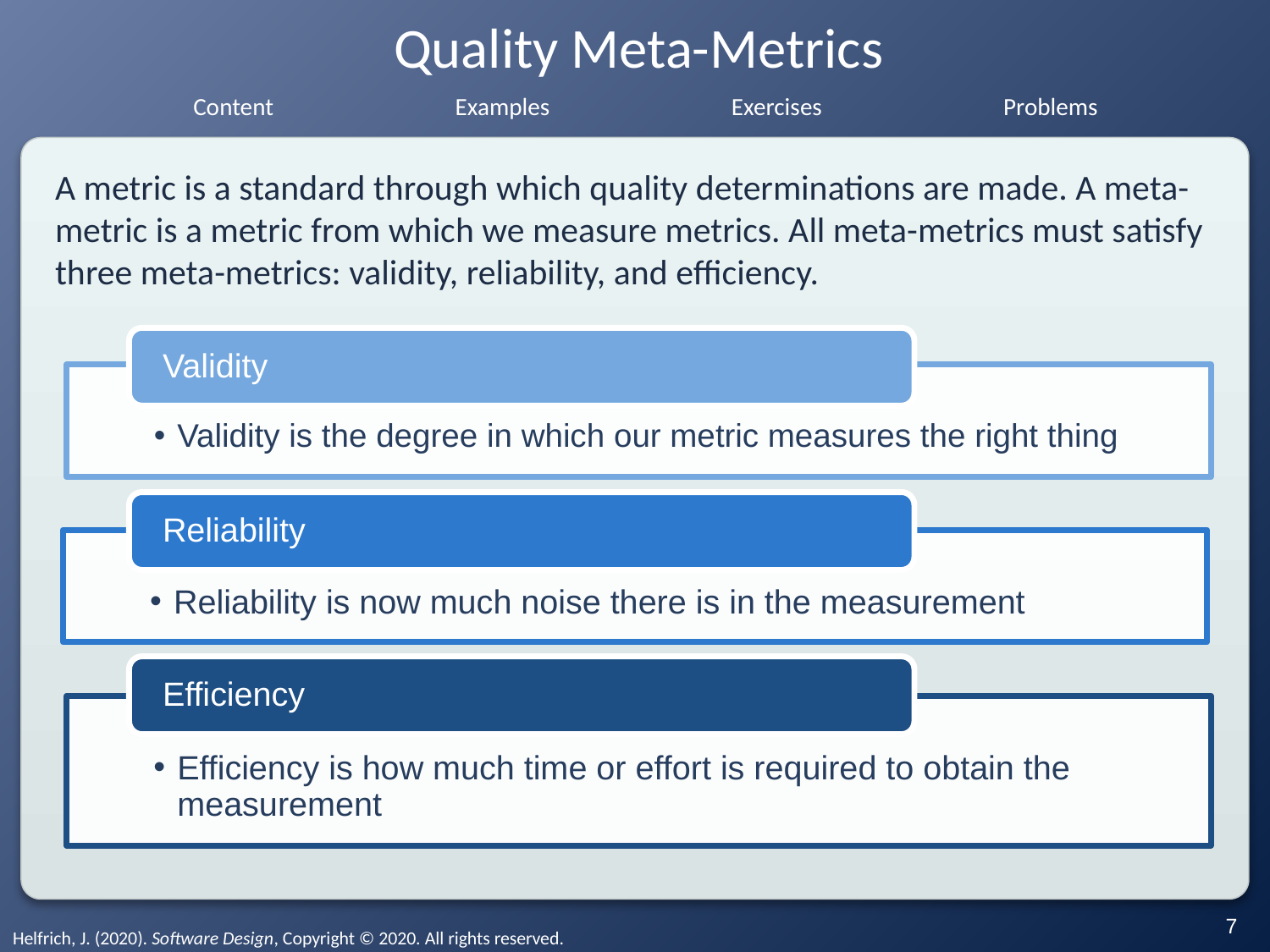

# Quality Meta-Metrics
A metric is a standard through which quality determinations are made. A meta-metric is a metric from which we measure metrics. All meta-metrics must satisfy three meta-metrics: validity, reliability, and efficiency.
Validity
Validity is the degree in which our metric measures the right thing
Reliability
Reliability is now much noise there is in the measurement
Efficiency
Efficiency is how much time or effort is required to obtain the measurement

7